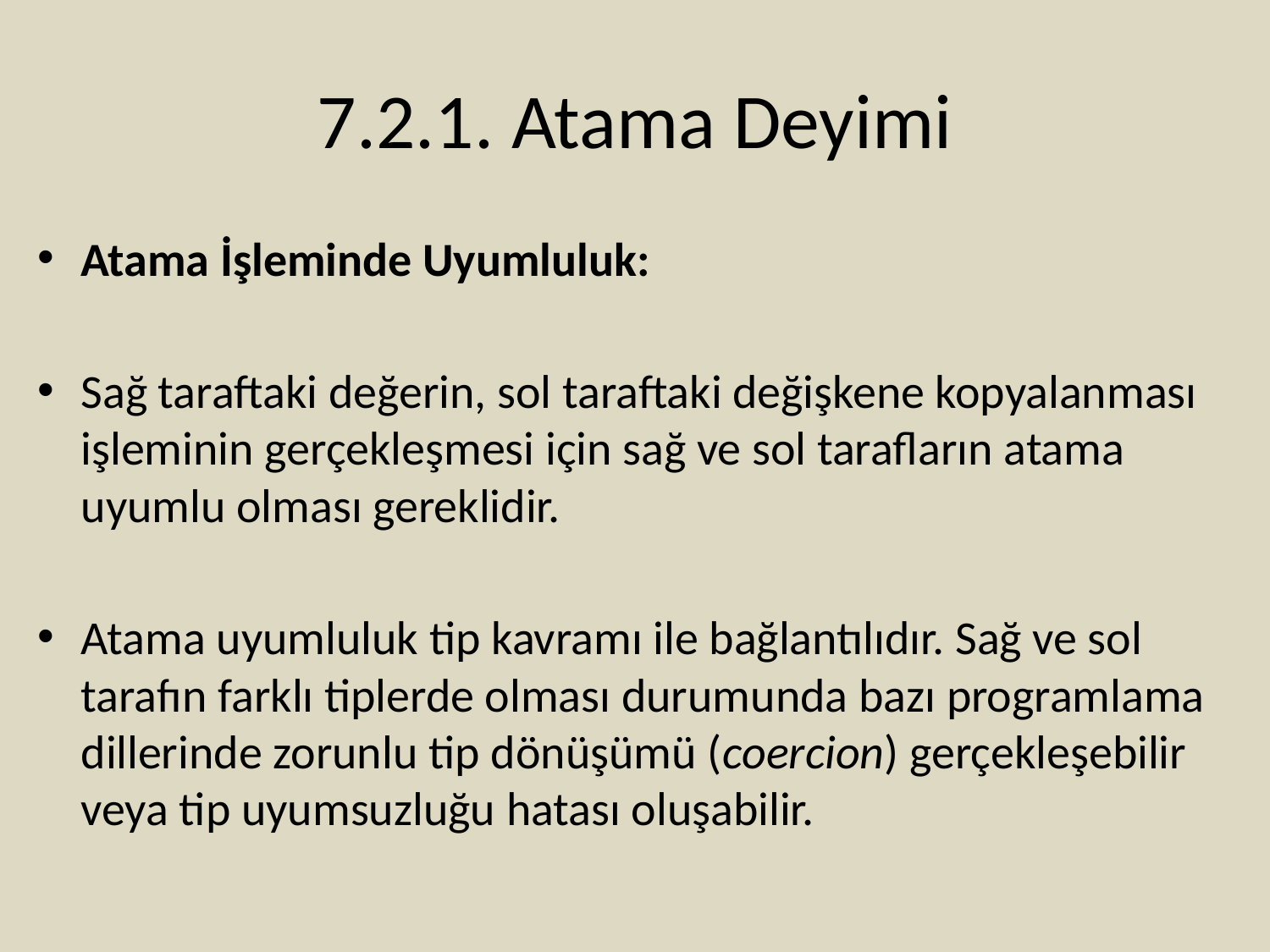

# 7.2.1. Atama Deyimi
Atama İşleminde Uyumluluk:

Sağ taraftaki değerin, sol taraftaki değişkene kopyalanması işleminin gerçekleşmesi için sağ ve sol tarafların atama uyumlu olması gereklidir.

Atama uyumluluk tip kavramı ile bağlantılıdır. Sağ ve sol tarafın farklı tiplerde olması durumunda bazı programlama dillerinde zorunlu tip dönüşümü (coercion) gerçekleşebilir veya tip uyumsuzluğu hatası oluşabilir.
16